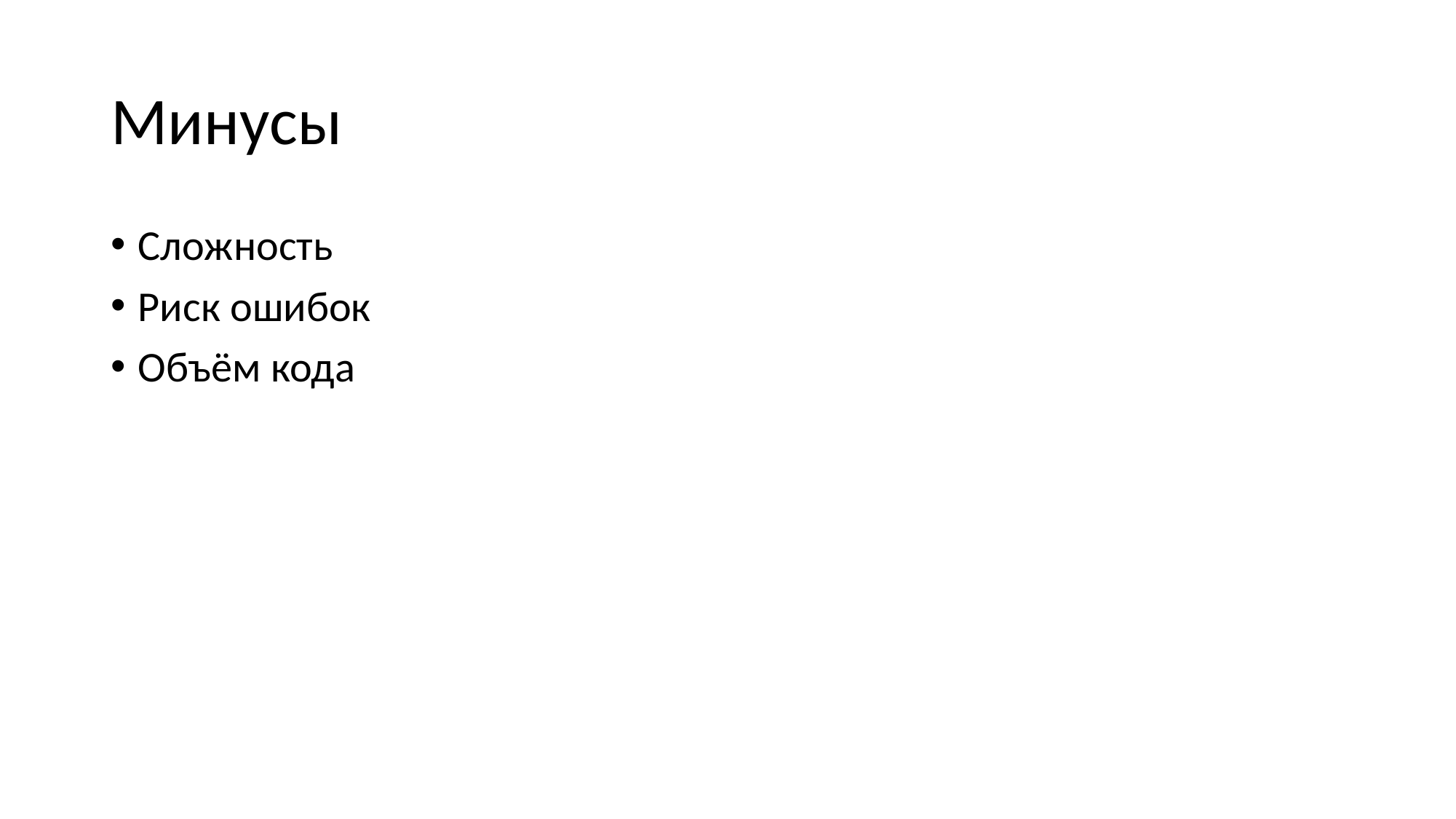

# Минусы
Сложность
Риск ошибок
Объём кода